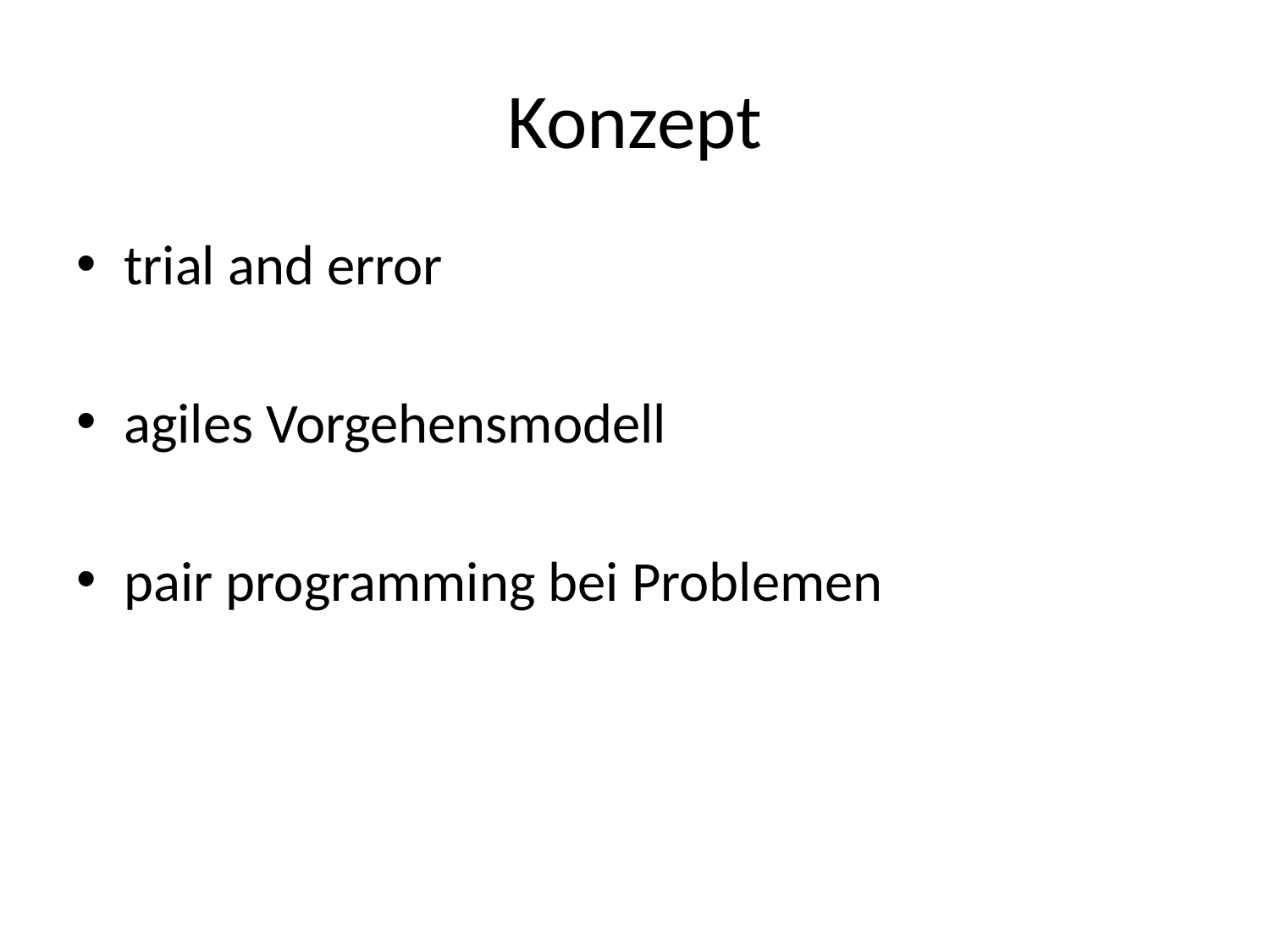

# Konzept
trial and error

agiles Vorgehensmodell

pair programming bei Problemen